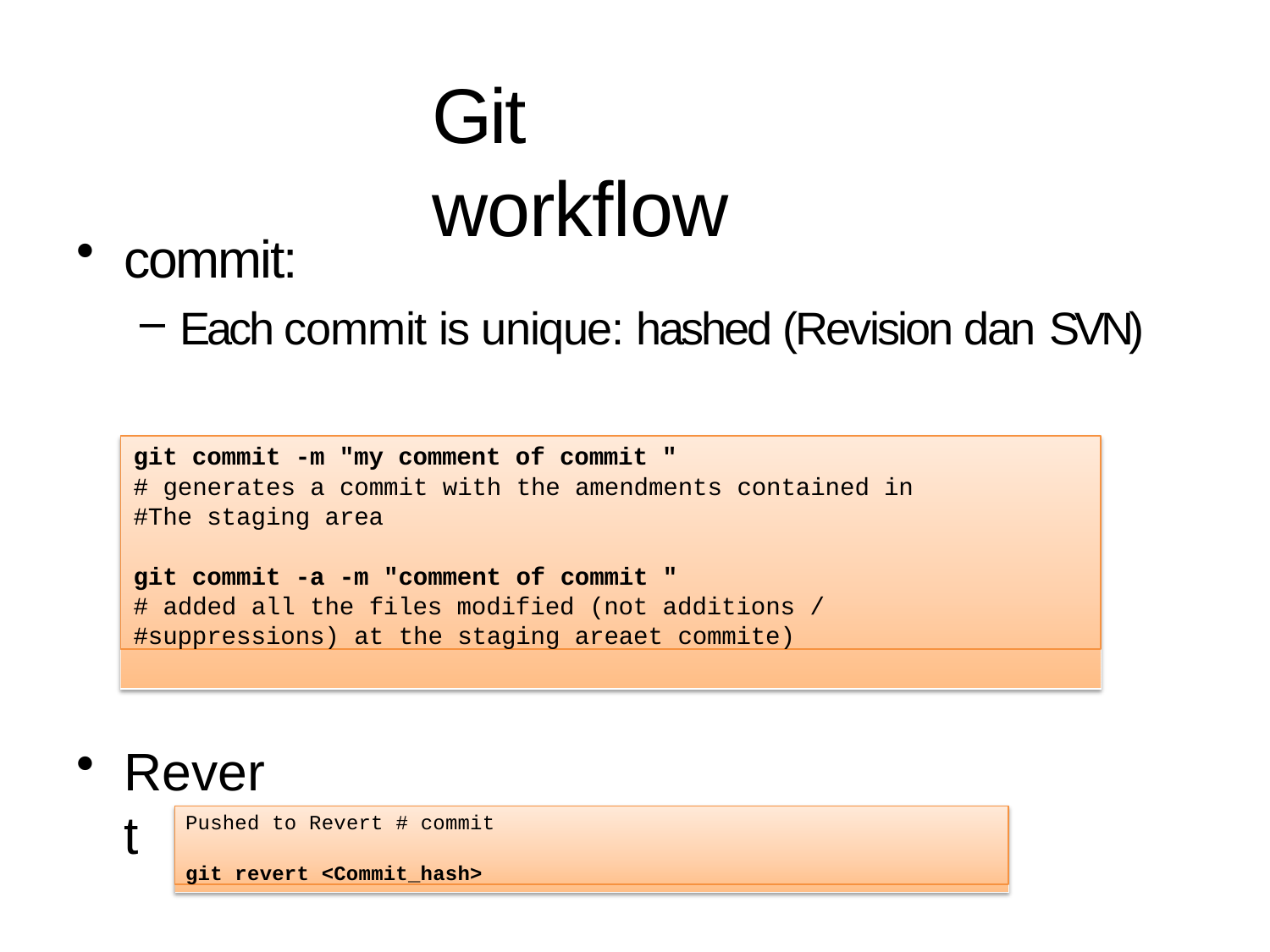

# Git workflow
commit:
Each commit is unique: hashed (Revision dan SVN)

git commit -m "my comment of commit "
# generates a commit with the amendments contained in  #The staging area

git commit -a -m "comment of commit "
# added all the files modified (not additions /  #suppressions) at the staging areaet commite)
Revert

Pushed to Revert # commit

git revert <Commit_hash>